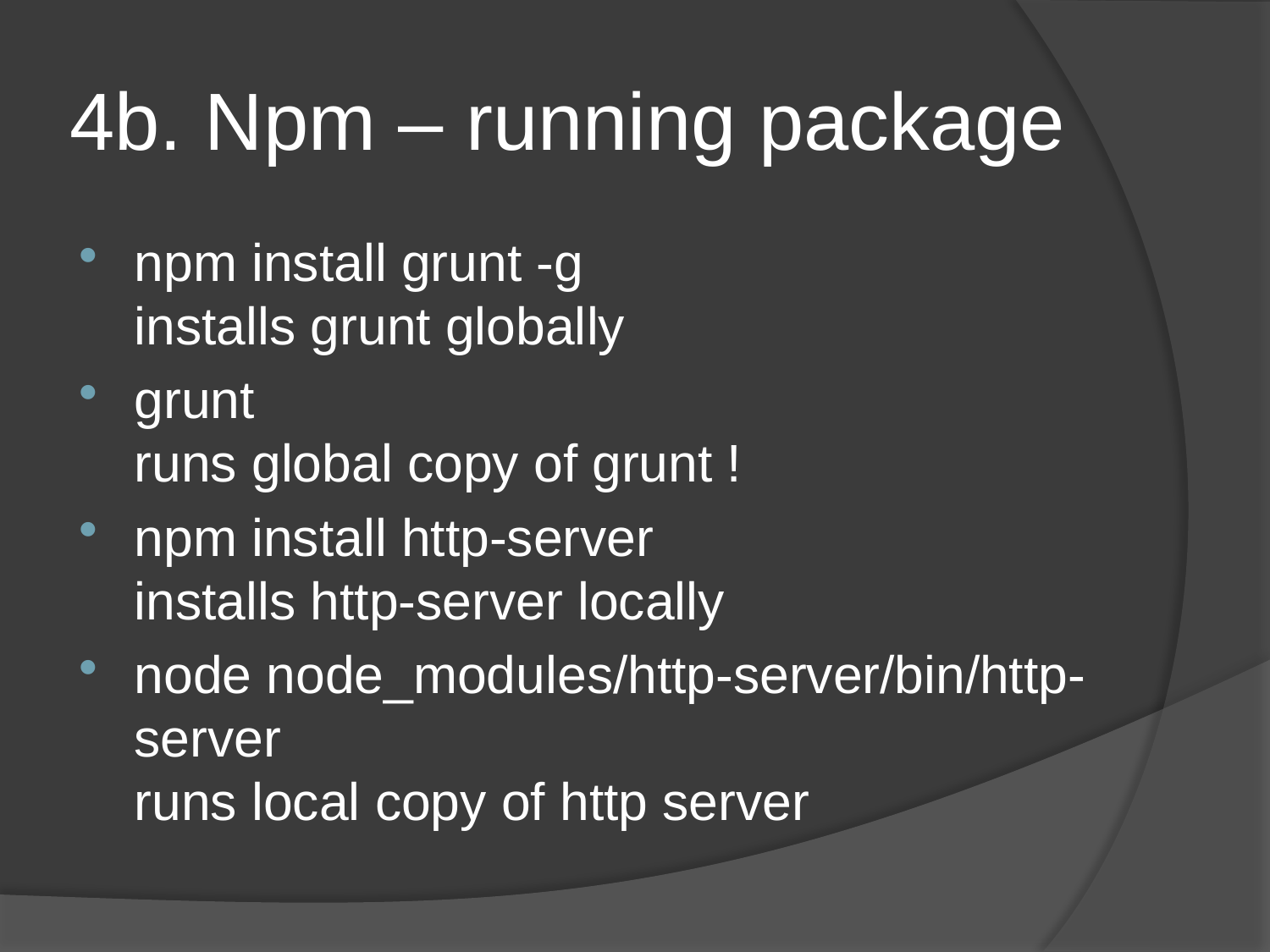

# 4b. Npm – running package
npm install grunt -g
installs grunt globally
grunt
runs global copy of grunt !
npm install http-server
installs http-server locally
node node_modules/http-server/bin/http-server
runs local copy of http server